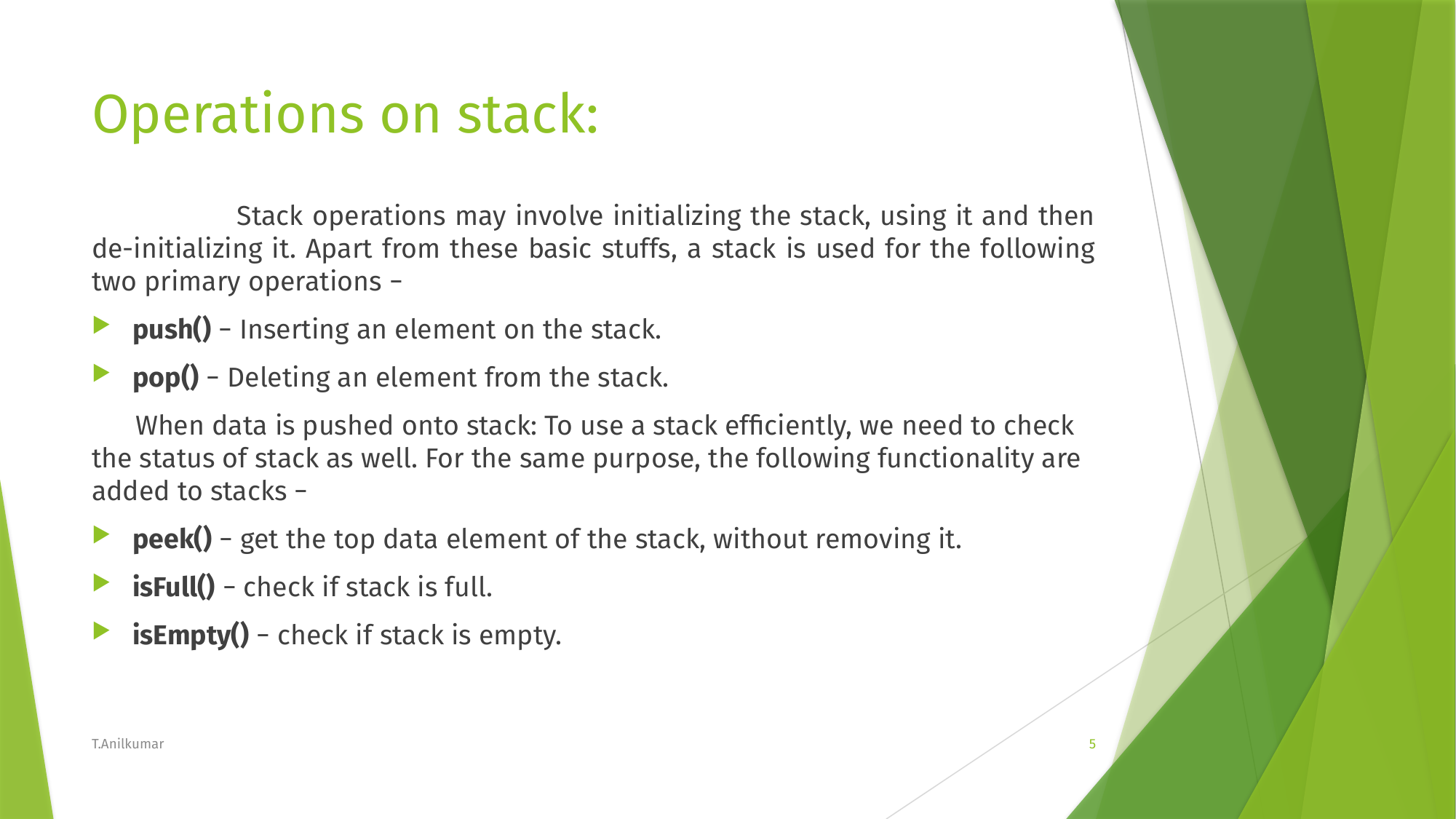

# Operations on stack:
                Stack operations may involve initializing the stack, using it and then de-initializing it. Apart from these basic stuffs, a stack is used for the following two primary operations −
push() − Inserting an element on the stack.
pop() − Deleting an element from the stack.
      When data is pushed onto stack: To use a stack efficiently, we need to check the status of stack as well. For the same purpose, the following functionality are added to stacks −
peek() − get the top data element of the stack, without removing it.
isFull() − check if stack is full.
isEmpty() − check if stack is empty.

T.Anilkumar
5